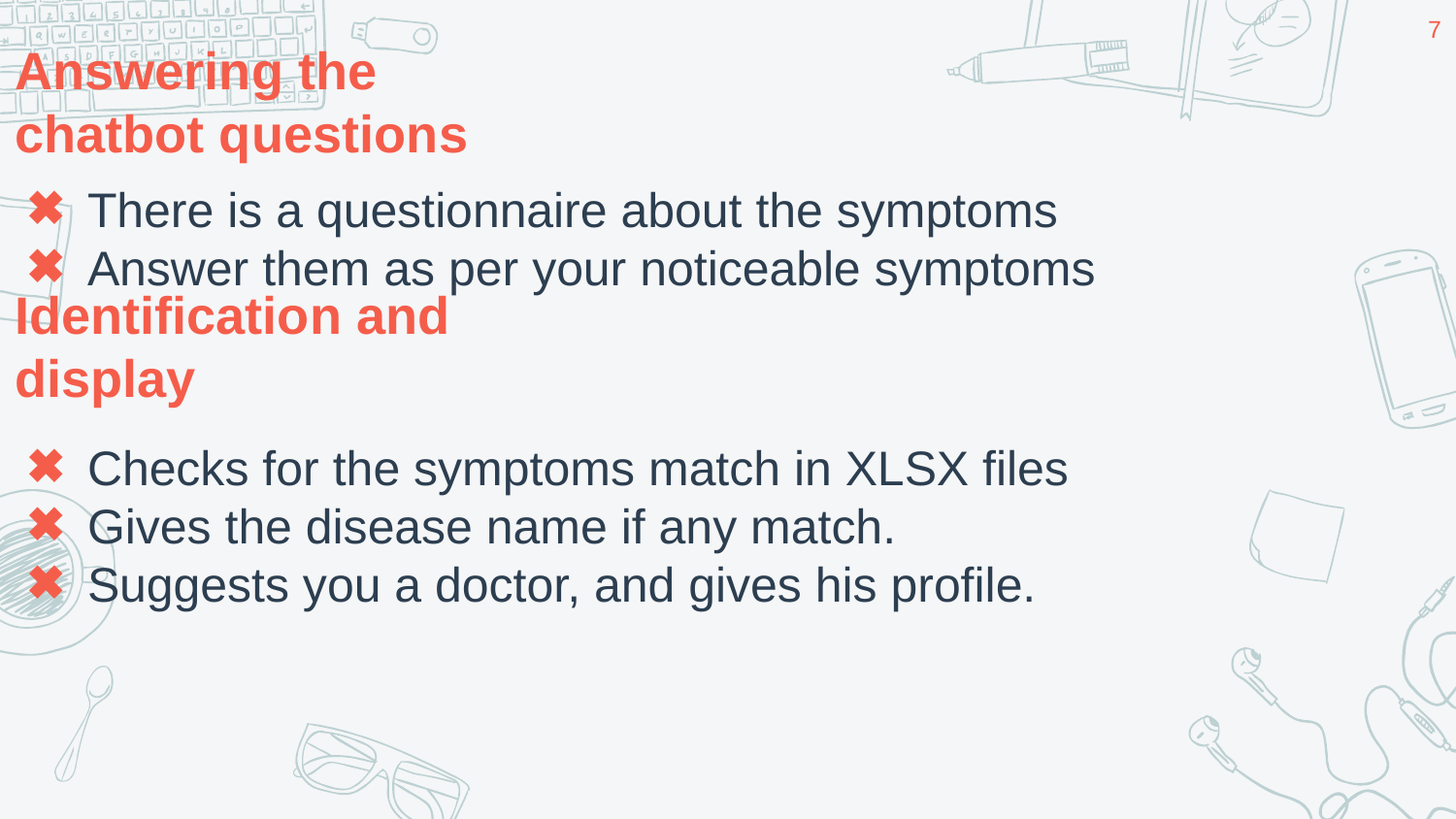

7
# Answering the chatbot questions
There is a questionnaire about the symptoms
Answer them as per your noticeable symptoms

Identification and display
Checks for the symptoms match in XLSX files
Gives the disease name if any match.
Suggests you a doctor, and gives his profile.